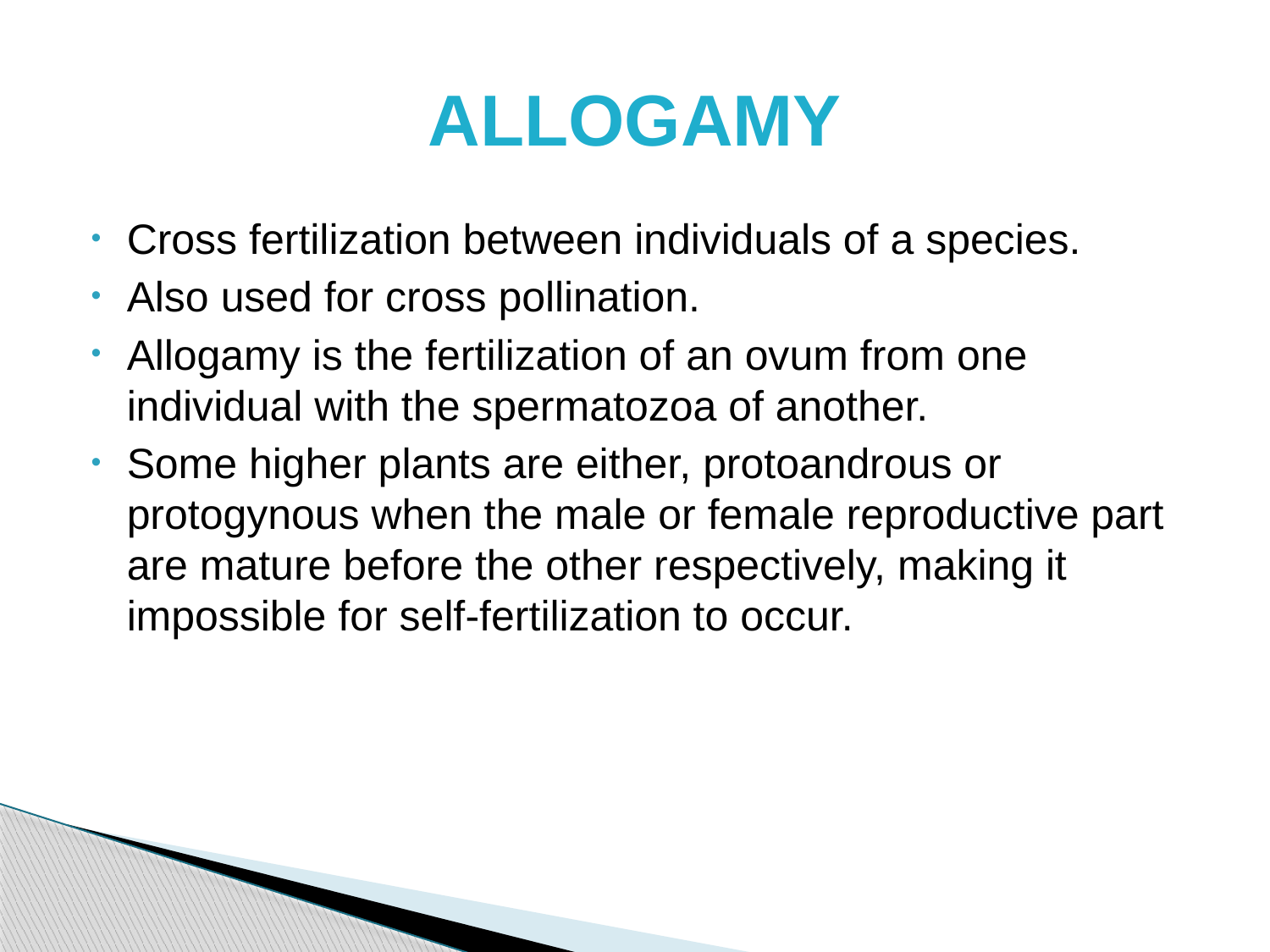

# ALLOGAMY
Cross fertilization between individuals of a species.
Also used for cross pollination.
Allogamy is the fertilization of an ovum from one individual with the spermatozoa of another.
Some higher plants are either, protoandrous or protogynous when the male or female reproductive part are mature before the other respectively, making it impossible for self-fertilization to occur.